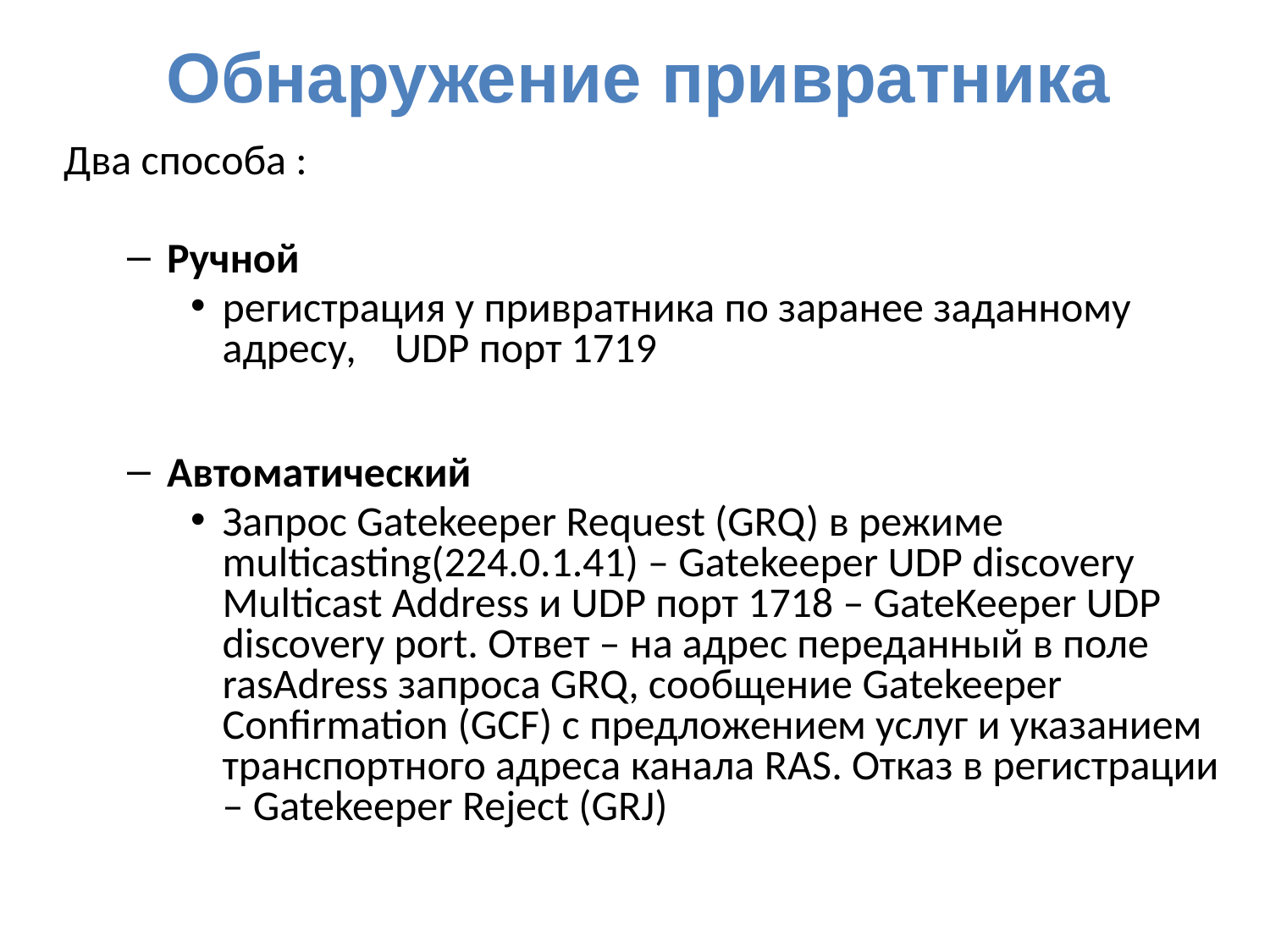

Обнаружение привратника
Два способа :

Ручной
регистрация у привратника по заранее заданному адресу,    UDP порт 1719

Автоматический
Запрос Gatekeeper Request (GRQ) в режиме multicasting(224.0.1.41) – Gatekeeper UDP discovery Multicast Address и UDP порт 1718 – GateKeeper UDP discovery port. Ответ – на адрес переданный в поле rasAdress запроса GRQ, сообщение Gatekeeper Confirmation (GCF) c предложением услуг и указанием транспортного адреса канала RAS. Отказ в регистрации – Gatekeeper Reject (GRJ)